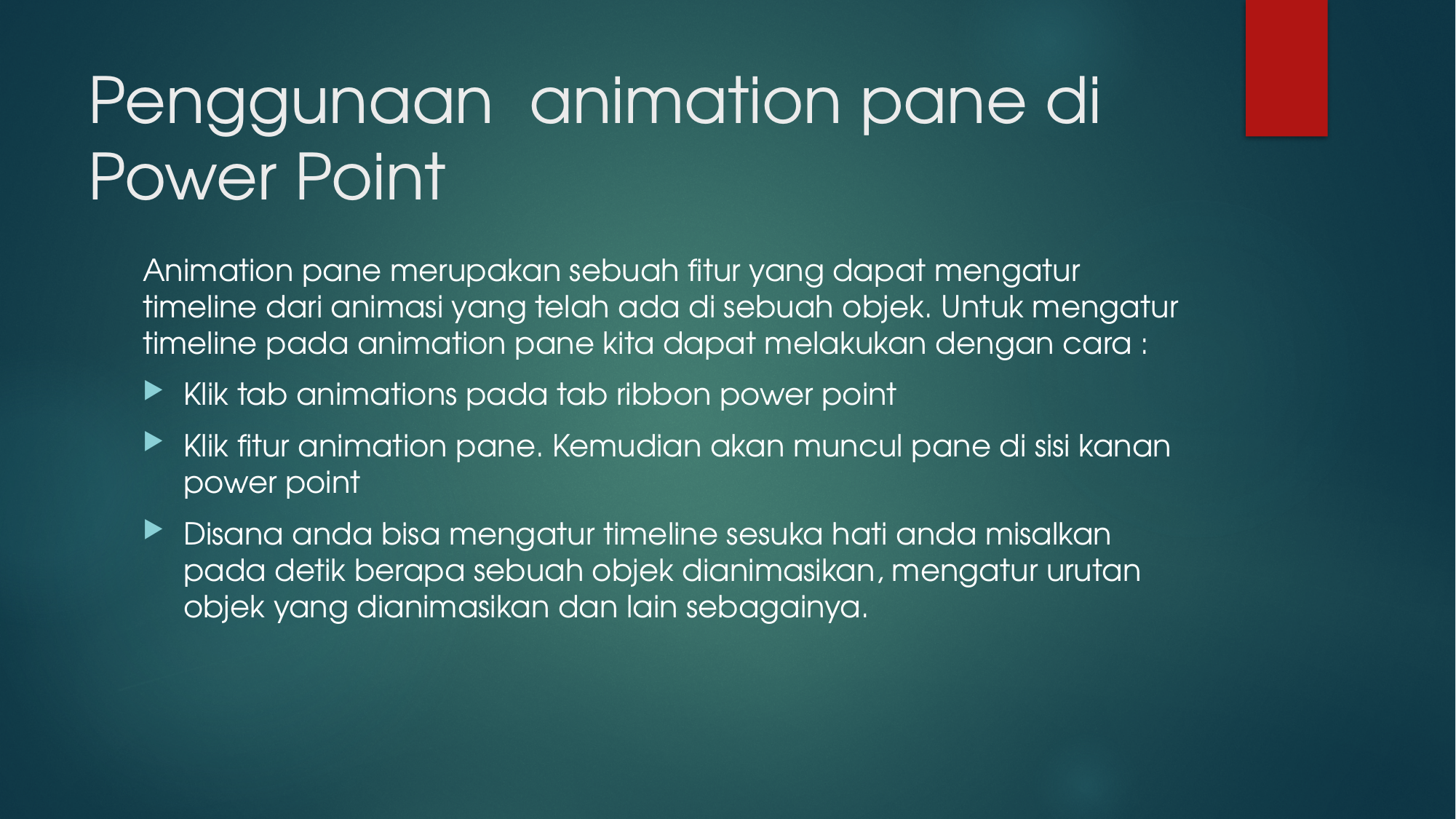

# Penggunaan  animation pane di Power Point
Animation pane merupakan sebuah fitur yang dapat mengatur timeline dari animasi yang telah ada di sebuah objek. Untuk mengatur timeline pada animation pane kita dapat melakukan dengan cara :
Klik tab animations pada tab ribbon power point
Klik fitur animation pane. Kemudian akan muncul pane di sisi kanan power point
Disana anda bisa mengatur timeline sesuka hati anda misalkan pada detik berapa sebuah objek dianimasikan, mengatur urutan objek yang dianimasikan dan lain sebagainya.